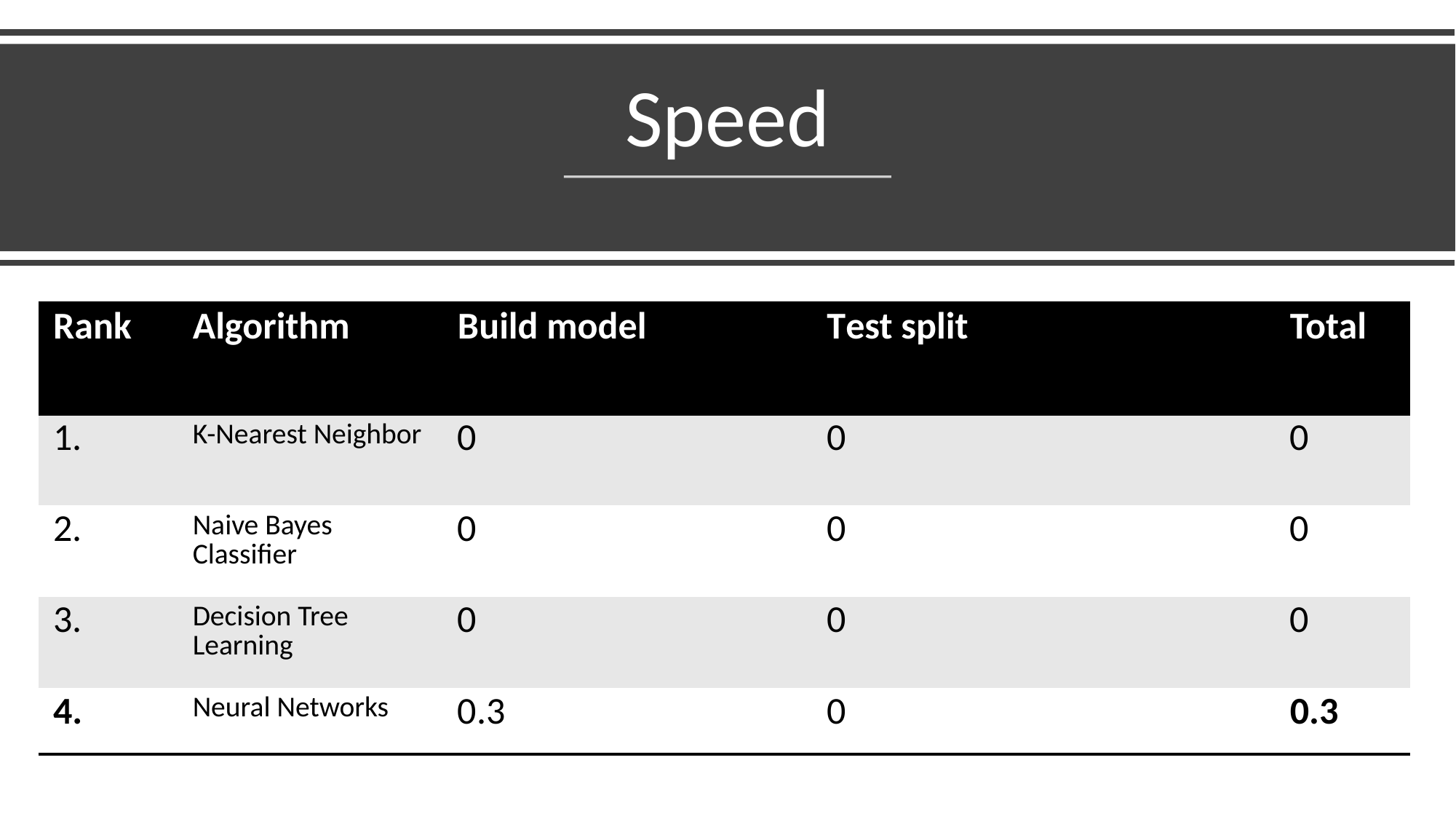

# Speed
| Rank | Algorithm | Build model | Test split | Total |
| --- | --- | --- | --- | --- |
| 1. | K-Nearest Neighbor | 0 | 0 | 0 |
| 2. | Naive Bayes Classifier | 0 | 0 | 0 |
| 3. | Decision Tree Learning | 0 | 0 | 0 |
| 4. | Neural Networks | 0.3 | 0 | 0.3 |